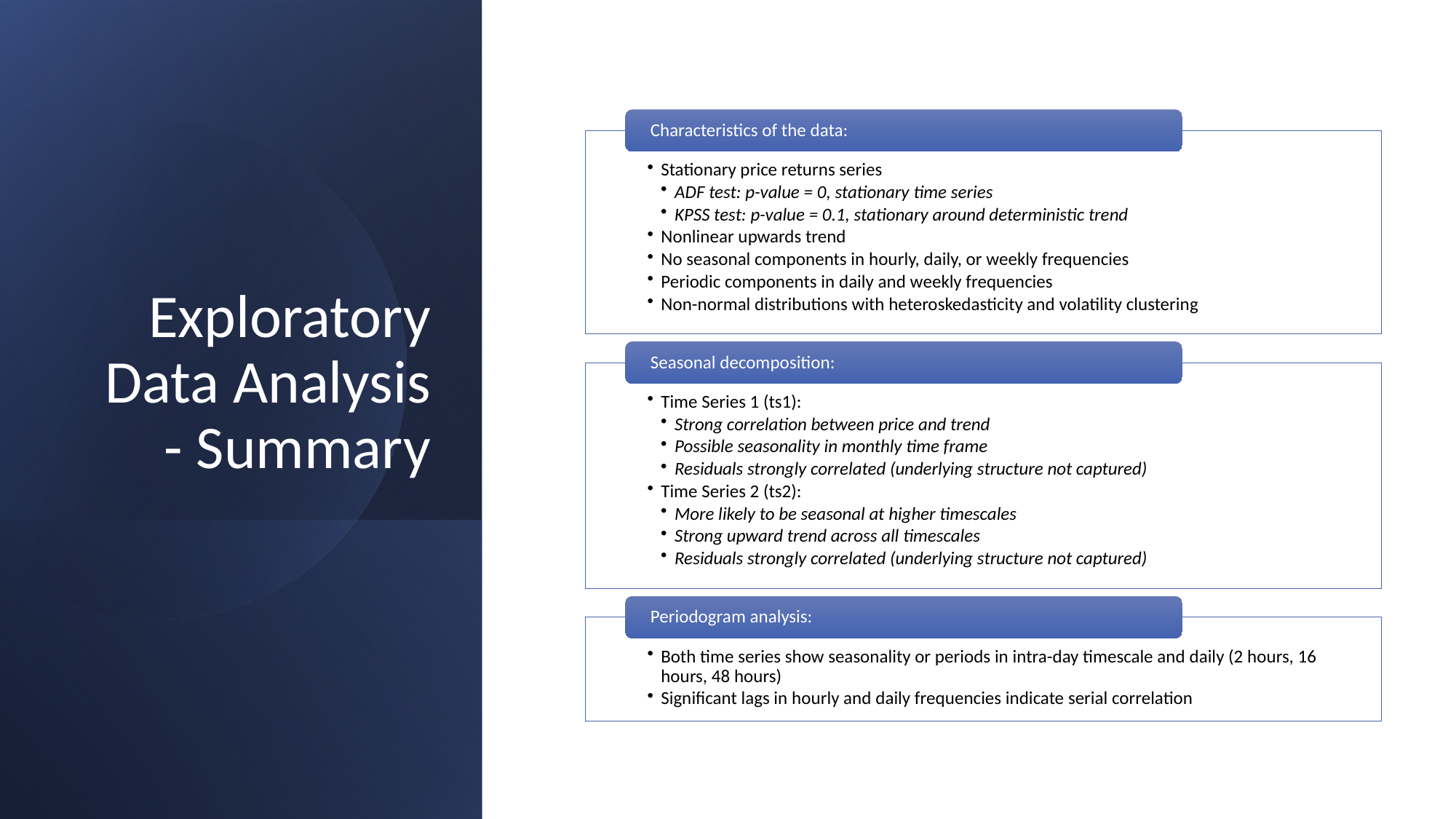

Stationary price returns series
ADF test: p-value = 0, stationary time series
KPSS test: p-value = 0.1, stationary around deterministic trend
Nonlinear upwards trend
No seasonal components in hourly, daily, or weekly frequencies
Periodic components in daily and weekly frequencies
Non-normal distributions with heteroskedasticity and volatility clustering
Characteristics of the data:
Time Series 1 (ts1):
Strong correlation between price and trend
Possible seasonality in monthly time frame
Residuals strongly correlated (underlying structure not captured)
Time Series 2 (ts2):
More likely to be seasonal at higher timescales
Strong upward trend across all timescales
Residuals strongly correlated (underlying structure not captured)
Seasonal decomposition:
Both time series show seasonality or periods in intra-day timescale and daily (2 hours, 16 hours, 48 hours)
Significant lags in hourly and daily frequencies indicate serial correlation
Periodogram analysis:

# Exploratory Data Analysis - Summary